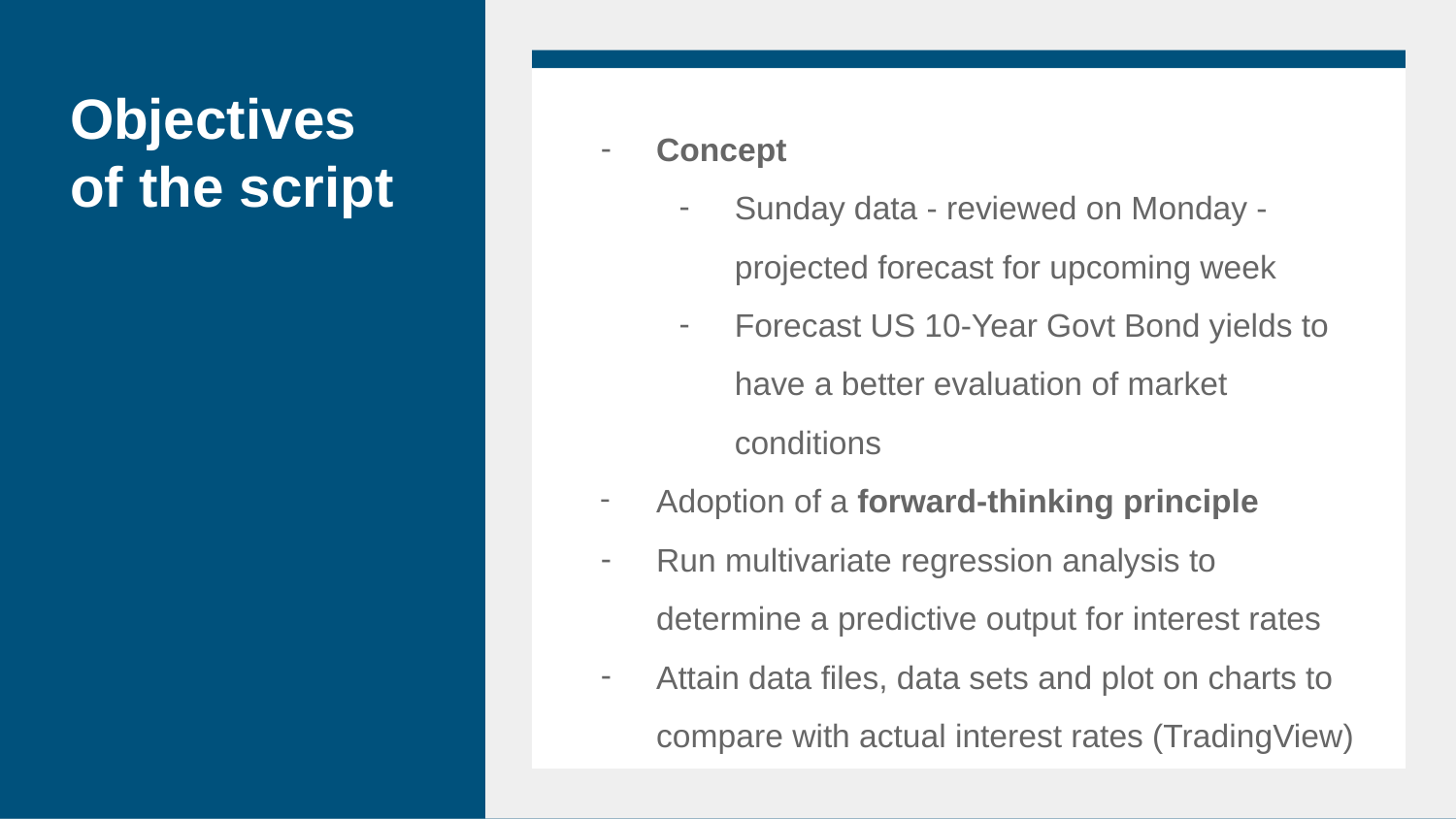

# Objectives of the script
Concept
Sunday data - reviewed on Monday - projected forecast for upcoming week
Forecast US 10-Year Govt Bond yields to have a better evaluation of market conditions
Adoption of a forward-thinking principle
Run multivariate regression analysis to determine a predictive output for interest rates
Attain data files, data sets and plot on charts to compare with actual interest rates (TradingView)